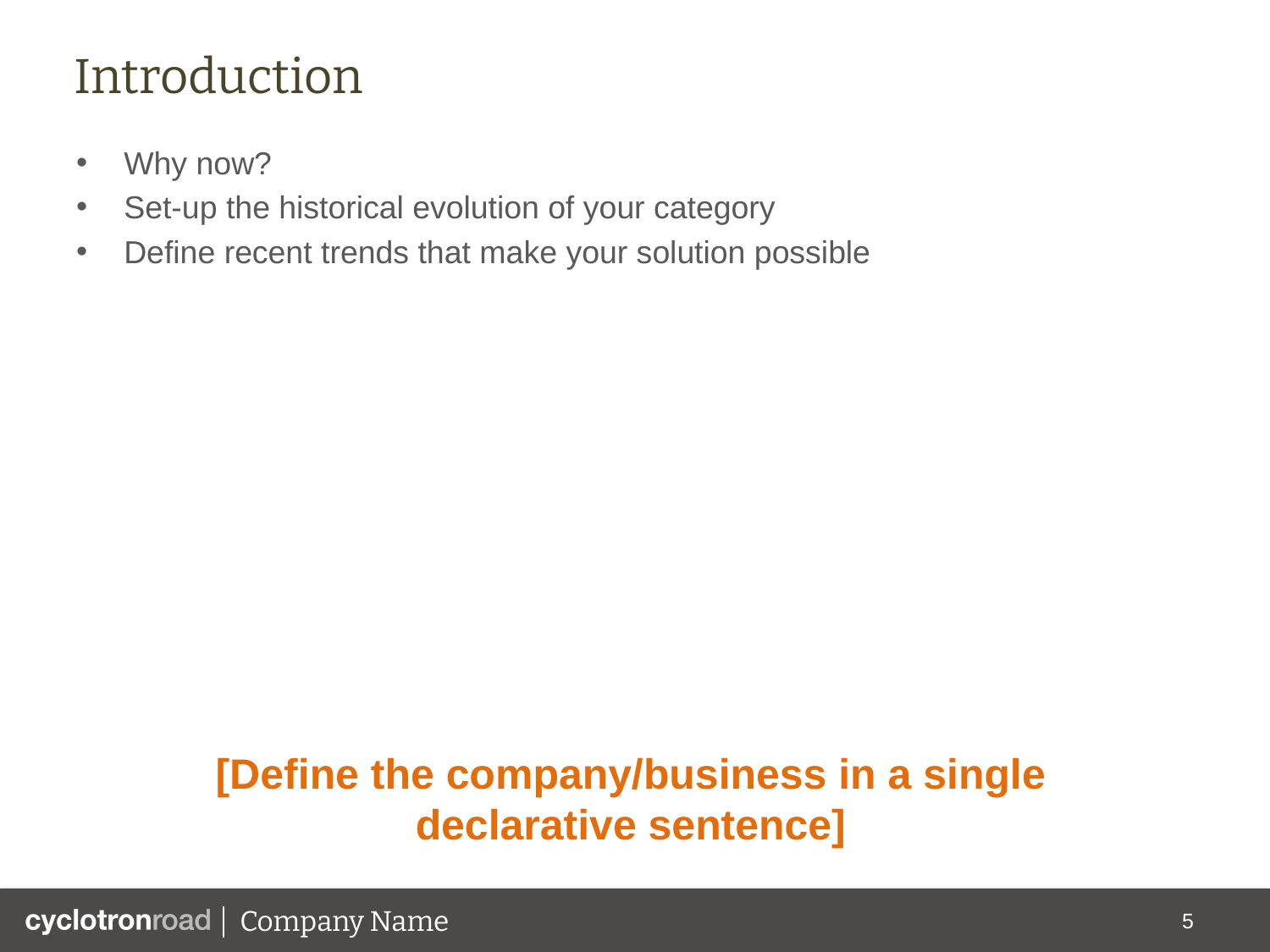

# Introduction
Why now?
Set-up the historical evolution of your category
Define recent trends that make your solution possible
[Define the company/business in a single declarative sentence]
5